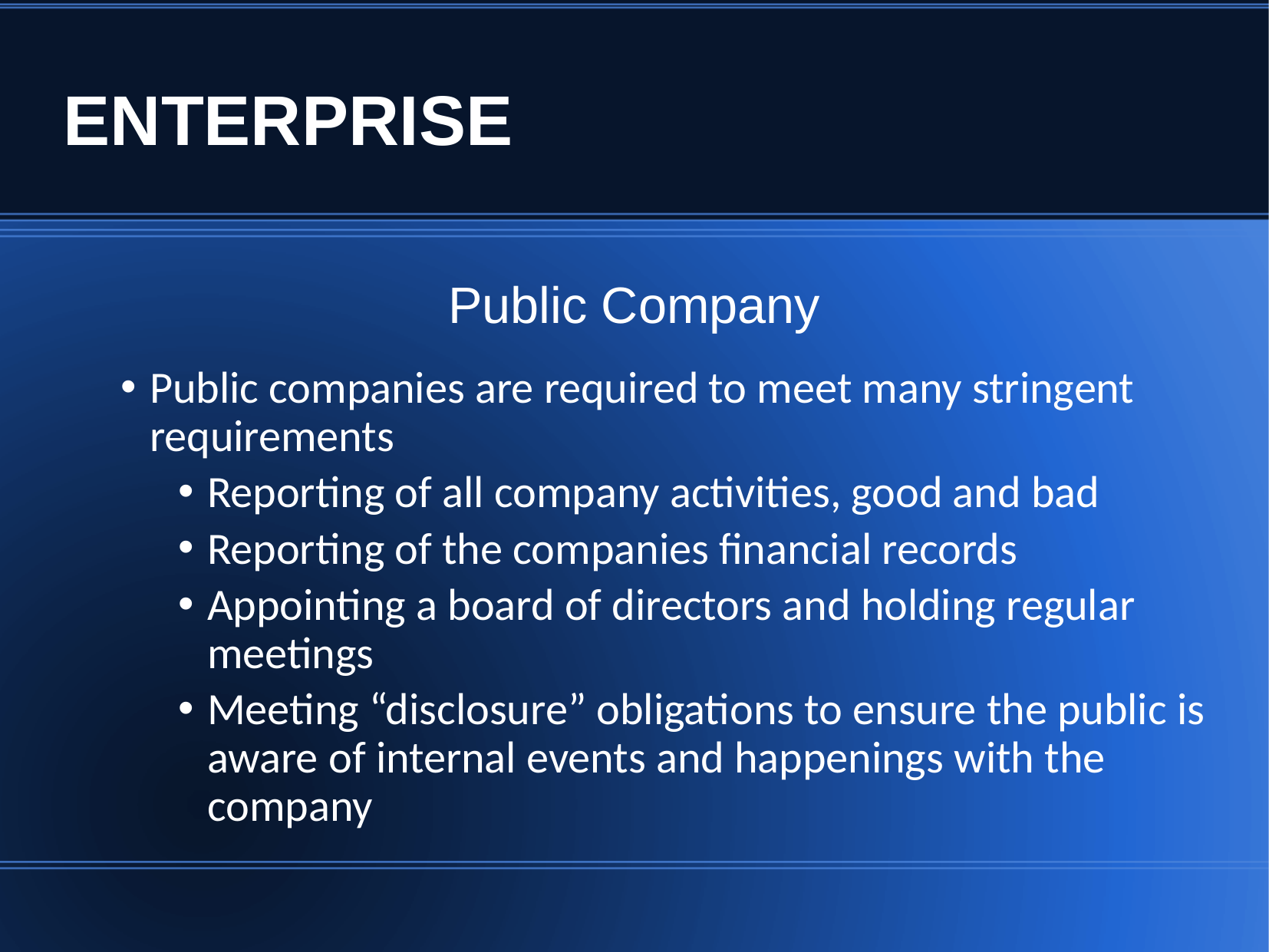

ENTERPRISE
Public Company
Public companies are required to meet many stringent requirements
Reporting of all company activities, good and bad
Reporting of the companies financial records
Appointing a board of directors and holding regular meetings
Meeting “disclosure” obligations to ensure the public is aware of internal events and happenings with the company